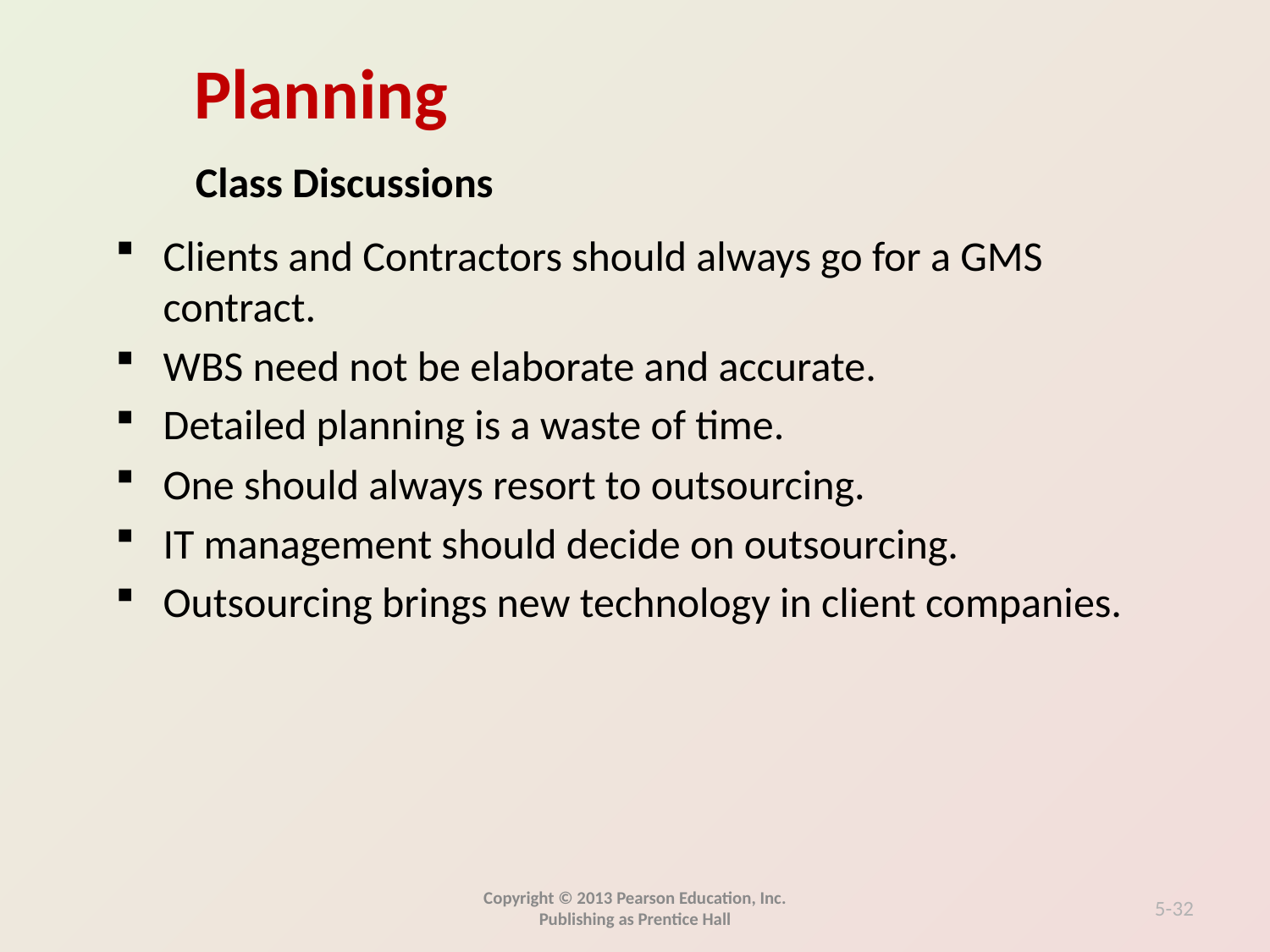

Class Discussions
Clients and Contractors should always go for a GMS contract.
WBS need not be elaborate and accurate.
Detailed planning is a waste of time.
One should always resort to outsourcing.
IT management should decide on outsourcing.
Outsourcing brings new technology in client companies.

Copyright © 2013 Pearson Education, Inc. Publishing as Prentice Hall
5-32